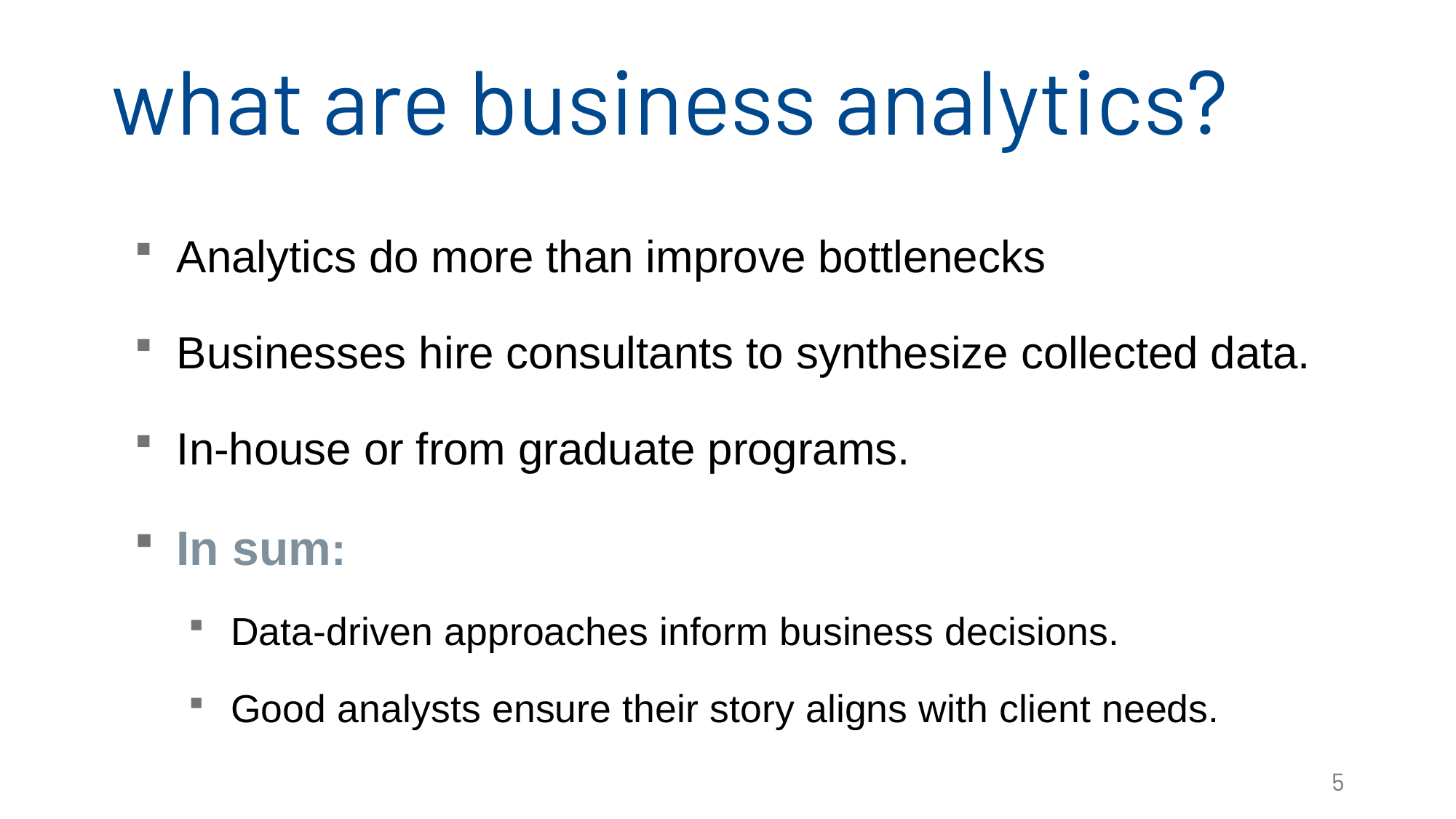

what are business analytics?
Analytics do more than improve bottlenecks
Businesses hire consultants to synthesize collected data.
In-house or from graduate programs.
In sum:
Data-driven approaches inform business decisions.
Good analysts ensure their story aligns with client needs.
5